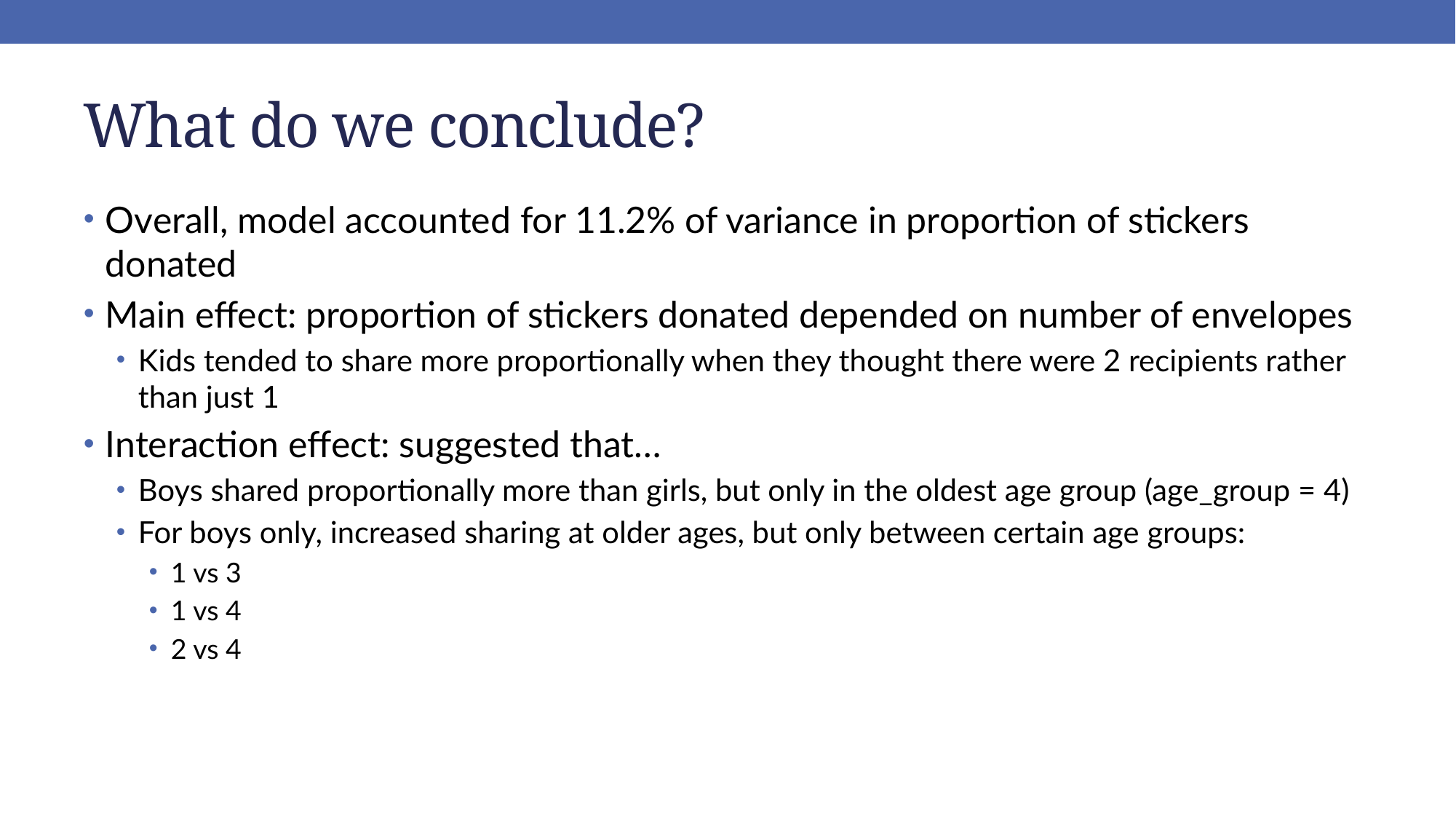

# What do we conclude?
Overall, model accounted for 11.2% of variance in proportion of stickers donated
Main effect: proportion of stickers donated depended on number of envelopes
Kids tended to share more proportionally when they thought there were 2 recipients rather than just 1
Interaction effect: suggested that…
Boys shared proportionally more than girls, but only in the oldest age group (age_group = 4)
For boys only, increased sharing at older ages, but only between certain age groups:
1 vs 3
1 vs 4
2 vs 4